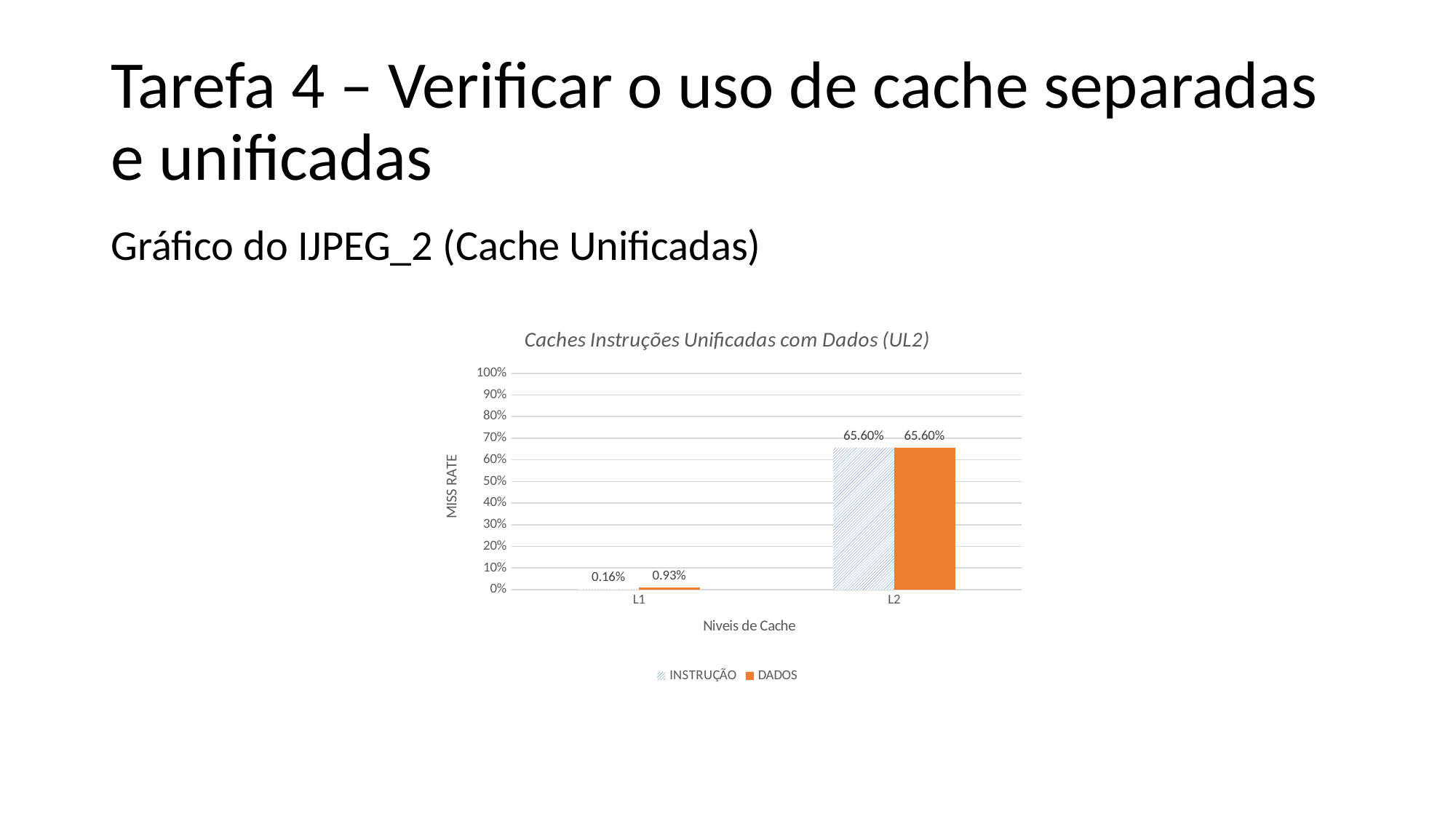

# Tarefa 4 – Verificar o uso de cache separadas e unificadas
Gráfico do IJPEG_2 (Cache Unificadas)

### Chart: Caches Instruções Unificadas com Dados (UL2)

| Category | INSTRUÇÃO | DADOS |
|---|---|---|
| L1 | 0.0016 | 0.0093 |
| L2 | 0.656 | 0.656 |